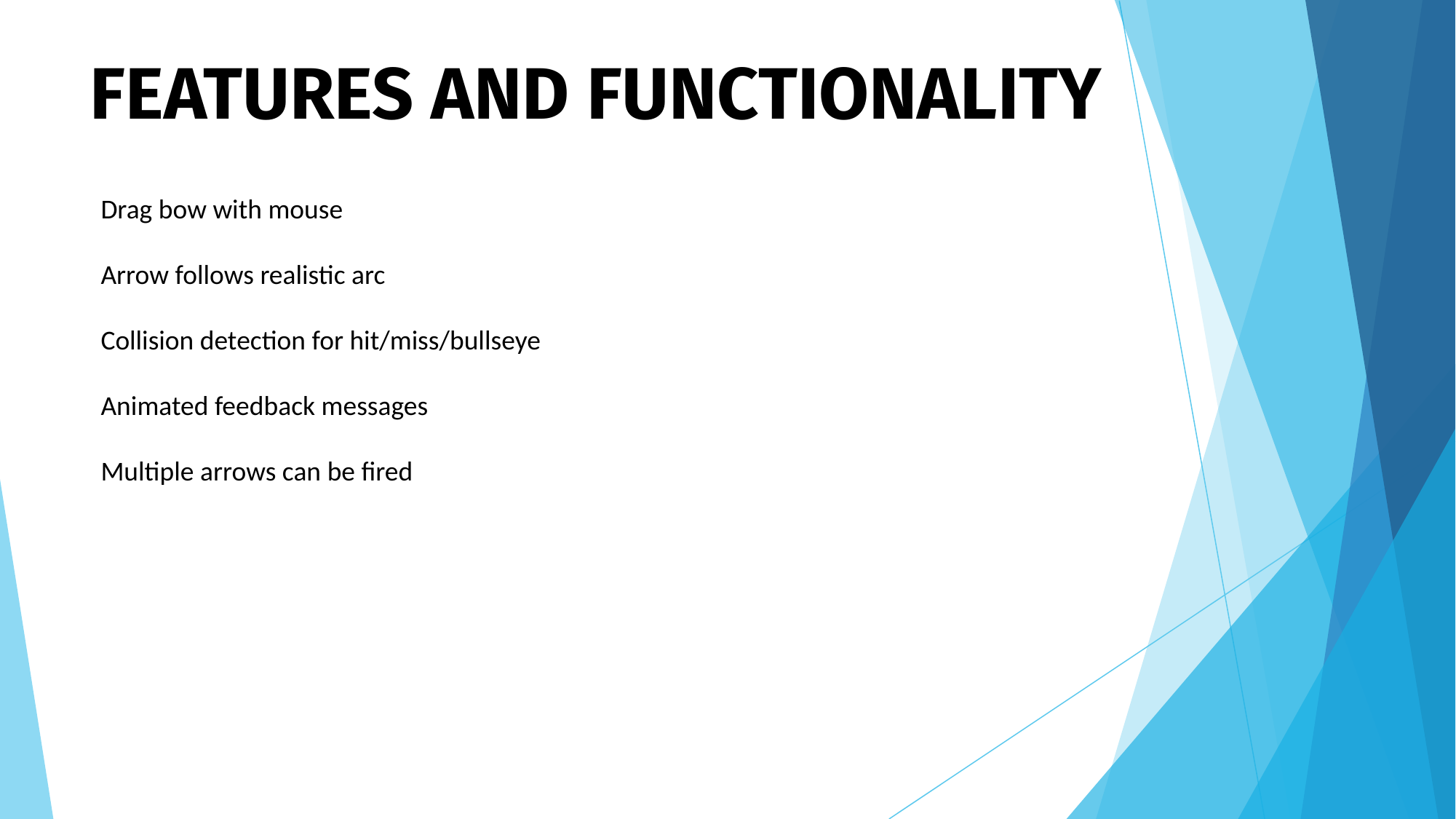

# FEATURES AND FUNCTIONALITY
Drag bow with mouse

Arrow follows realistic arc

Collision detection for hit/miss/bullseye

Animated feedback messages

Multiple arrows can be fired